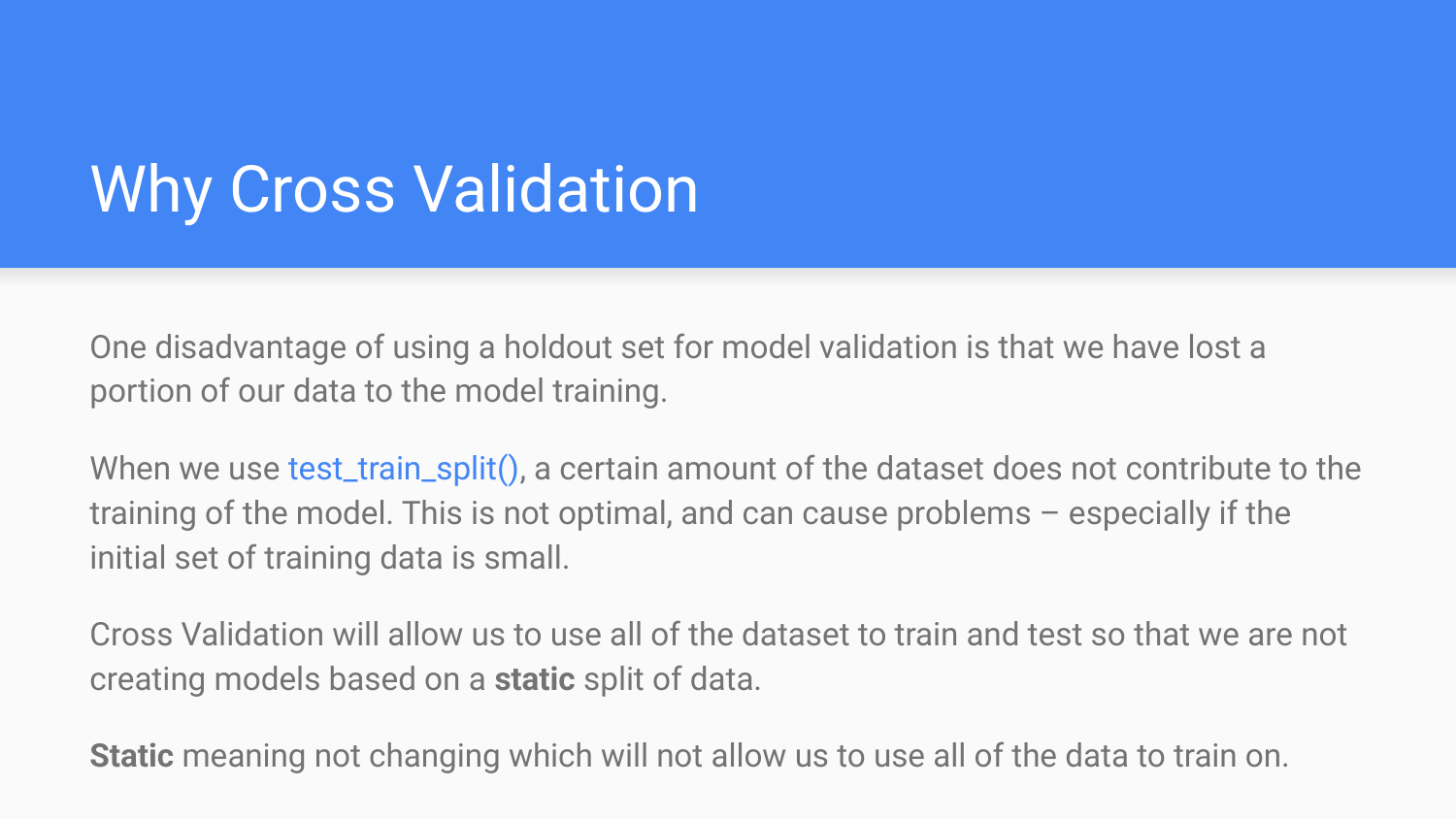

# Why Cross Validation
One disadvantage of using a holdout set for model validation is that we have lost a portion of our data to the model training.
When we use test_train_split(), a certain amount of the dataset does not contribute to the training of the model. This is not optimal, and can cause problems – especially if the initial set of training data is small.
Cross Validation will allow us to use all of the dataset to train and test so that we are not creating models based on a static split of data.
Static meaning not changing which will not allow us to use all of the data to train on.